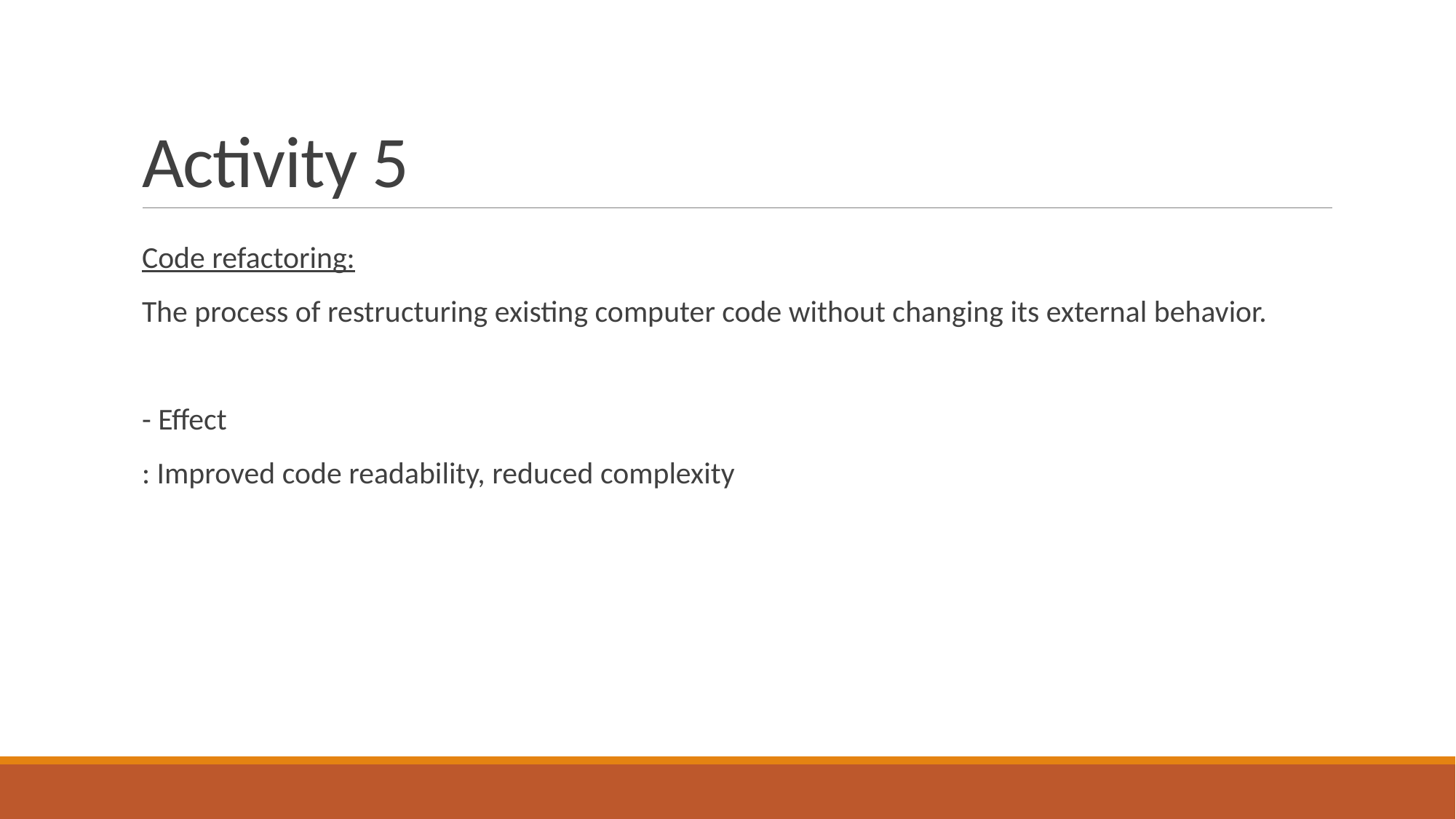

# Activity 5
Code refactoring:
The process of restructuring existing computer code without changing its external behavior.

- Effect
: Improved code readability, reduced complexity